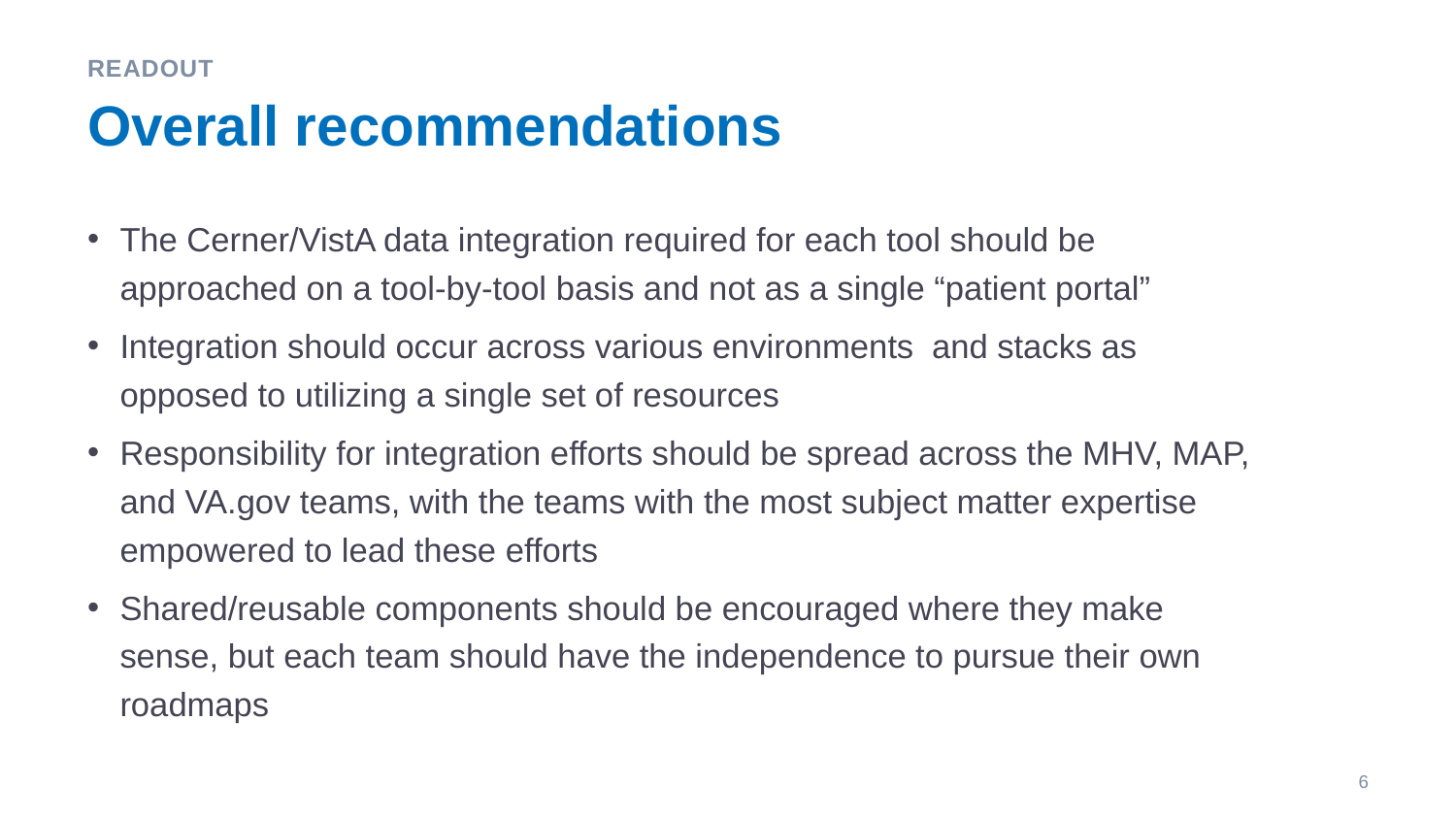

Readout
# Overall recommendations
The Cerner/VistA data integration required for each tool should be approached on a tool-by-tool basis and not as a single “patient portal”
Integration should occur across various environments  and stacks as opposed to utilizing a single set of resources
Responsibility for integration efforts should be spread across the MHV, MAP, and VA.gov teams, with the teams with the most subject matter expertise empowered to lead these efforts
Shared/reusable components should be encouraged where they make sense, but each team should have the independence to pursue their own roadmaps

6